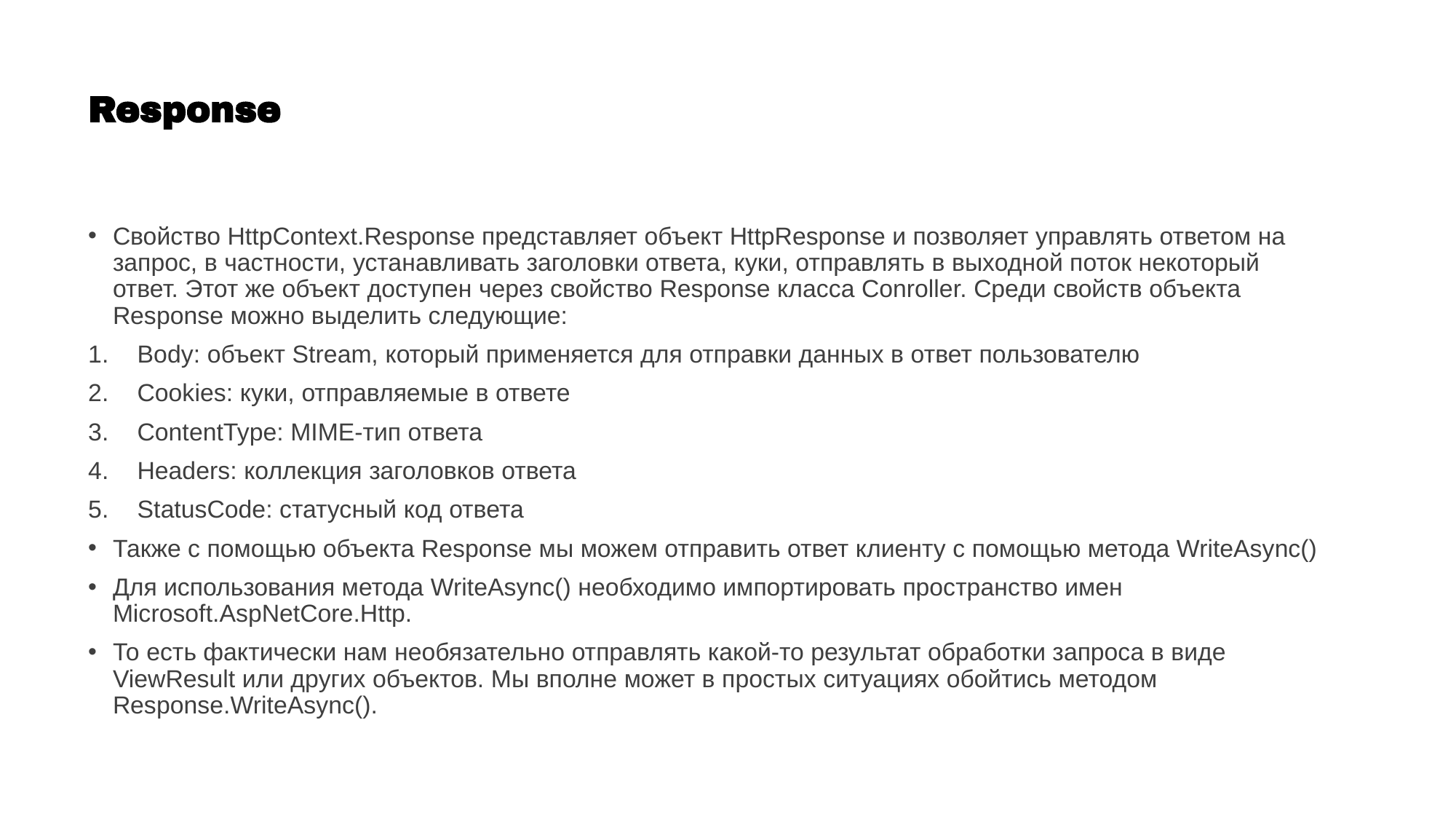

# Response
Свойство HttpContext.Response представляет объект HttpResponse и позволяет управлять ответом на запрос, в частности, устанавливать заголовки ответа, куки, отправлять в выходной поток некоторый ответ. Этот же объект доступен через свойство Response класса Conroller. Среди свойств объекта Response можно выделить следующие:
Body: объект Stream, который применяется для отправки данных в ответ пользователю
Cookies: куки, отправляемые в ответе
ContentType: MIME-тип ответа
Headers: коллекция заголовков ответа
StatusCode: статусный код ответа
Также с помощью объекта Response мы можем отправить ответ клиенту с помощью метода WriteAsync()
Для использования метода WriteAsync() необходимо импортировать пространство имен Microsoft.AspNetCore.Http.
То есть фактически нам необязательно отправлять какой-то результат обработки запроса в виде ViewResult или других объектов. Мы вполне может в простых ситуациях обойтись методом Response.WriteAsync().